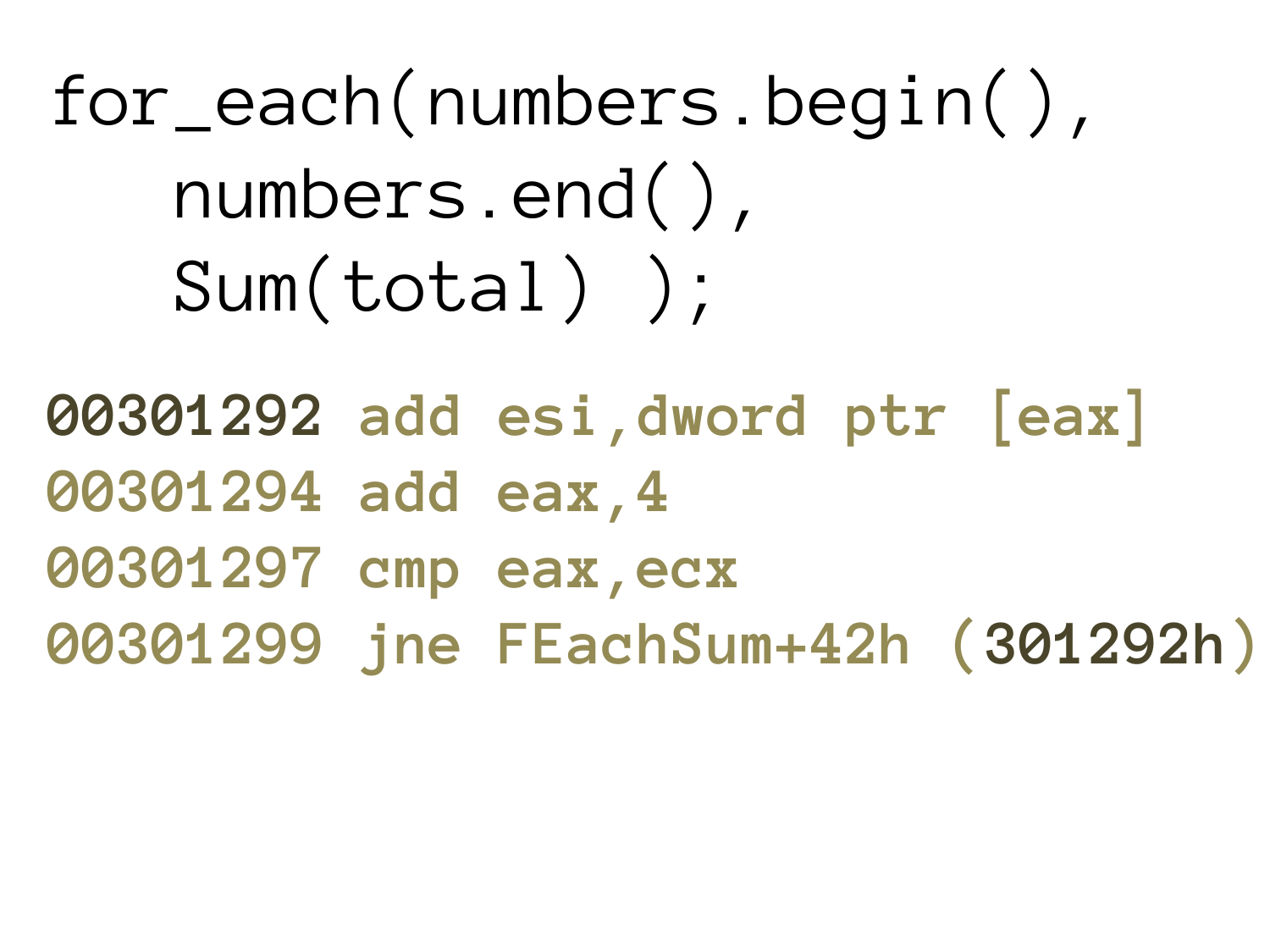

for_each(numbers.begin(),
	numbers.end(),
	Sum(total) );
00301292 add esi,dword ptr [eax]
00301294 add eax,4
00301297 cmp eax,ecx
00301299 jne FEachSum+42h (301292h)